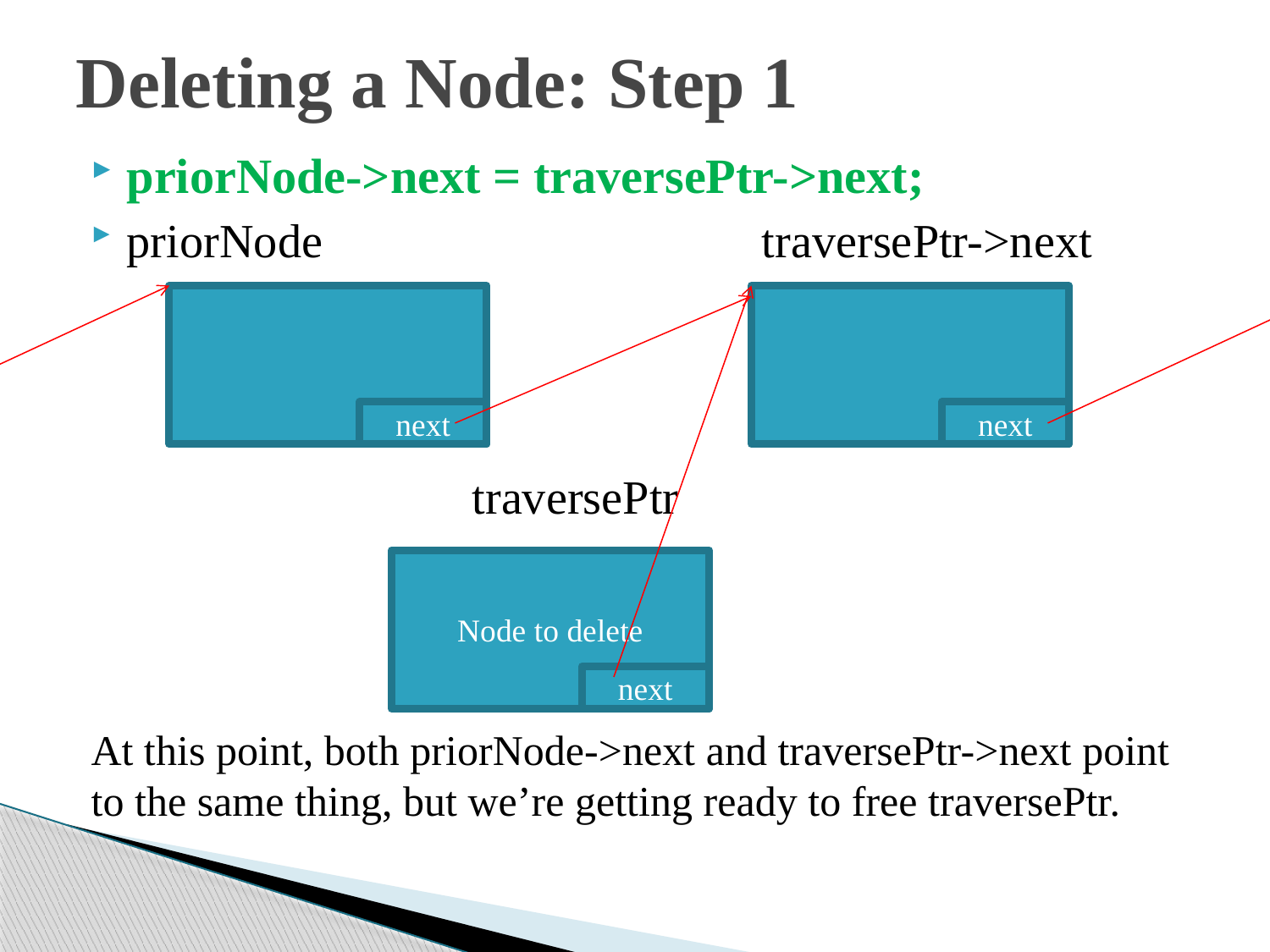

# Deleting a Node: Step 1
priorNode->next = traversePtr->next;
priorNode				traversePtr->next

			traversePtr

At this point, both priorNode->next and traversePtr->next point to the same thing, but we’re getting ready to free traversePtr.

next
next
Node to delete
next